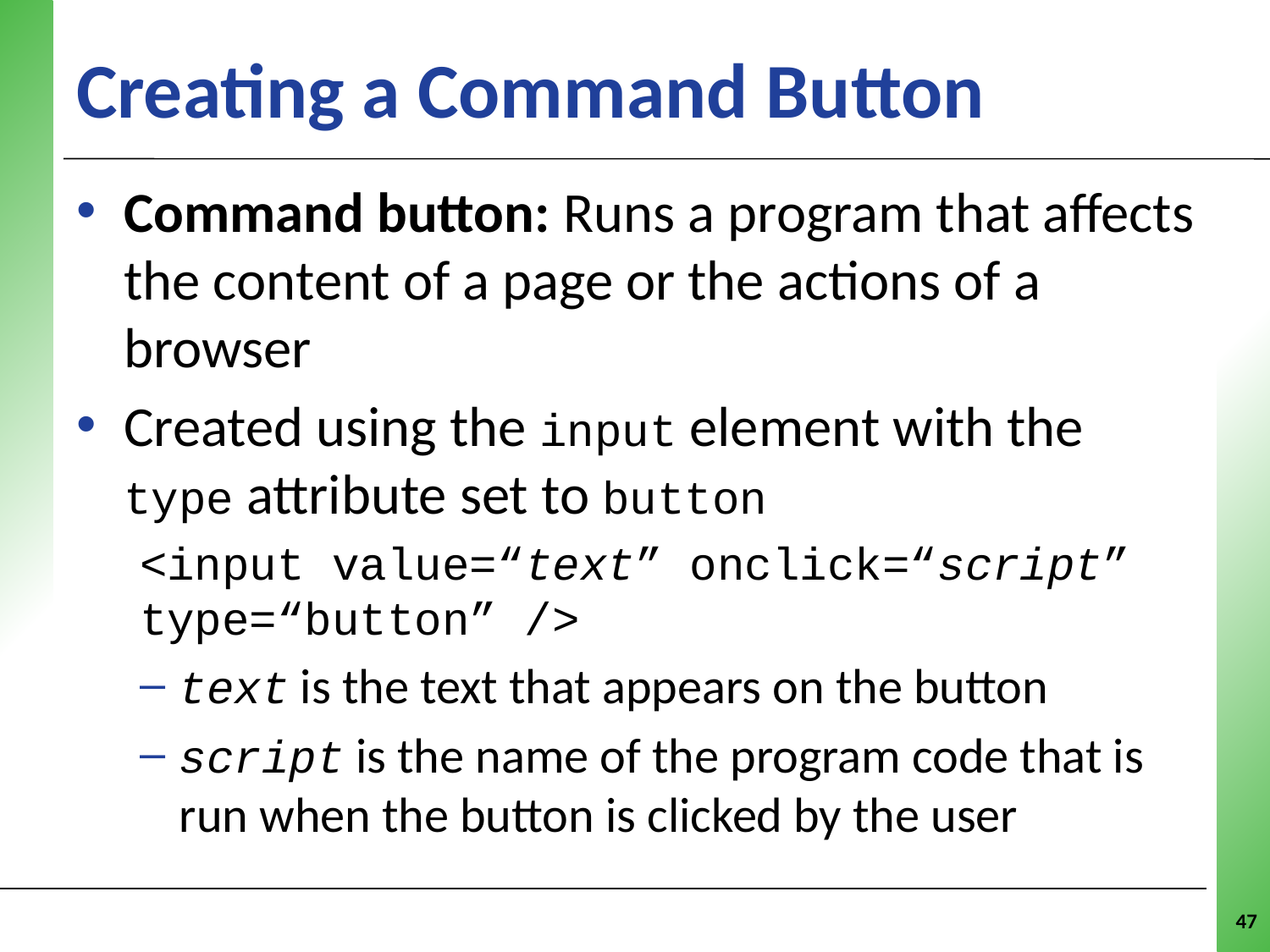

# Creating a Command Button
Command button: Runs a program that affects the content of a page or the actions of a browser
Created using the input element with the type attribute set to button
<input value=“text” onclick=“script” type=“button” />
text is the text that appears on the button
script is the name of the program code that is run when the button is clicked by the user
47